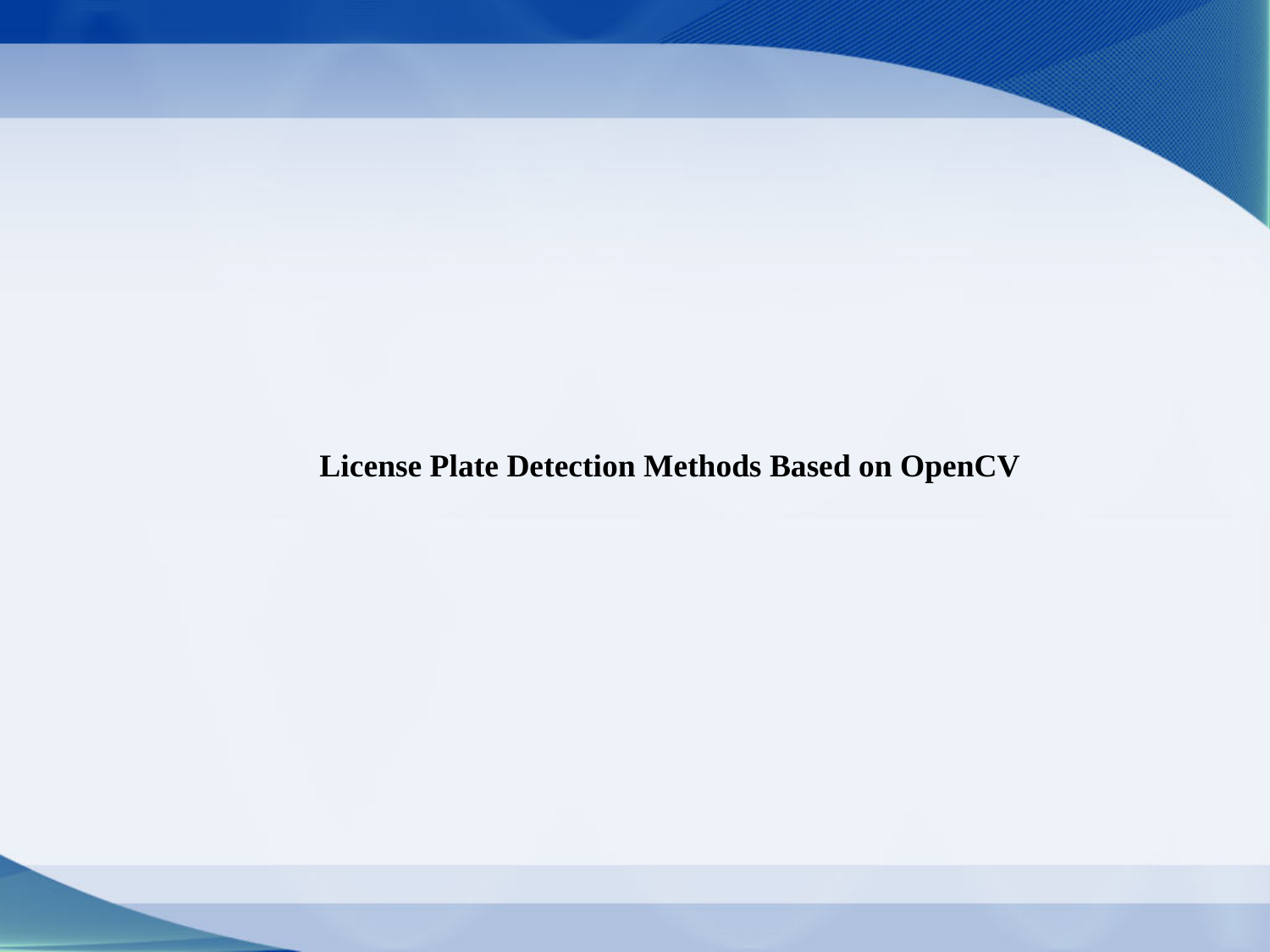

# License Plate Detection Methods Based on OpenCV